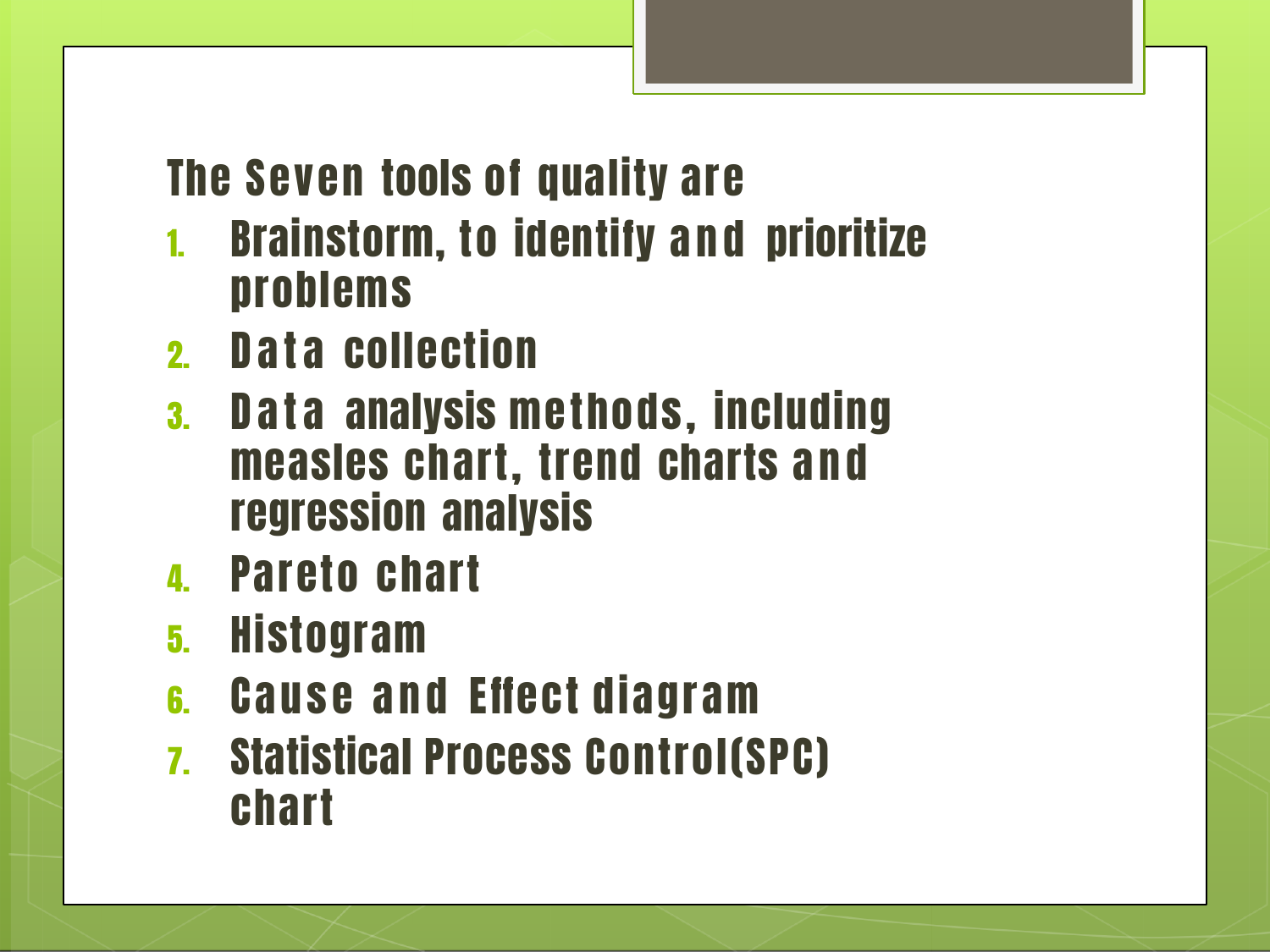

The Seven tools of quality are
Brainstorm, to identify and prioritize  problems
Data collection
Data analysis methods, including  measles chart, trend charts and  regression analysis
Pareto chart
Histogram
Cause and Effect diagram
Statistical Process Control(SPC) chart